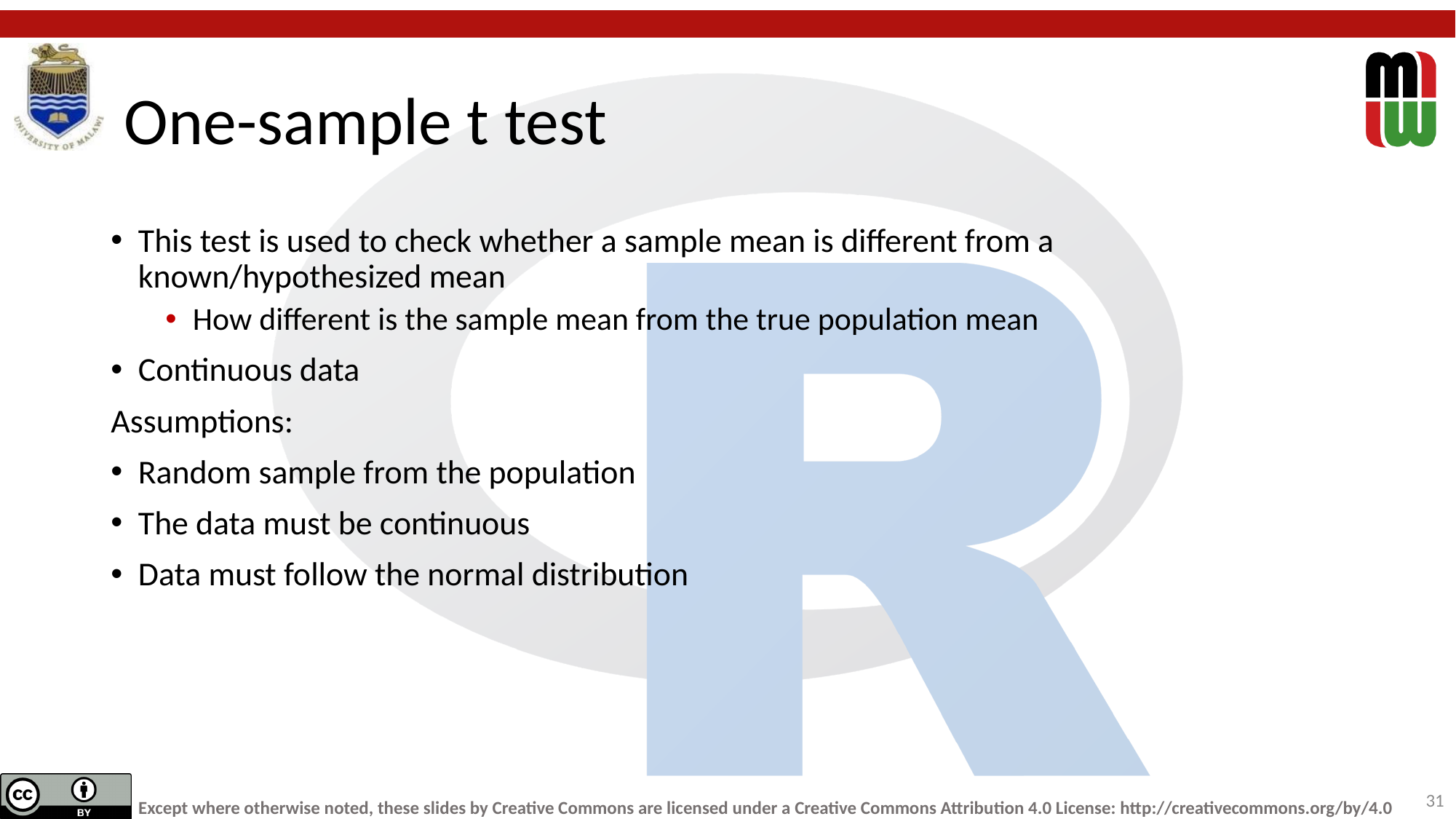

# One-sample t test
This test is used to check whether a sample mean is different from a known/hypothesized mean
How different is the sample mean from the true population mean
Continuous data
Assumptions:
Random sample from the population
The data must be continuous
Data must follow the normal distribution
31